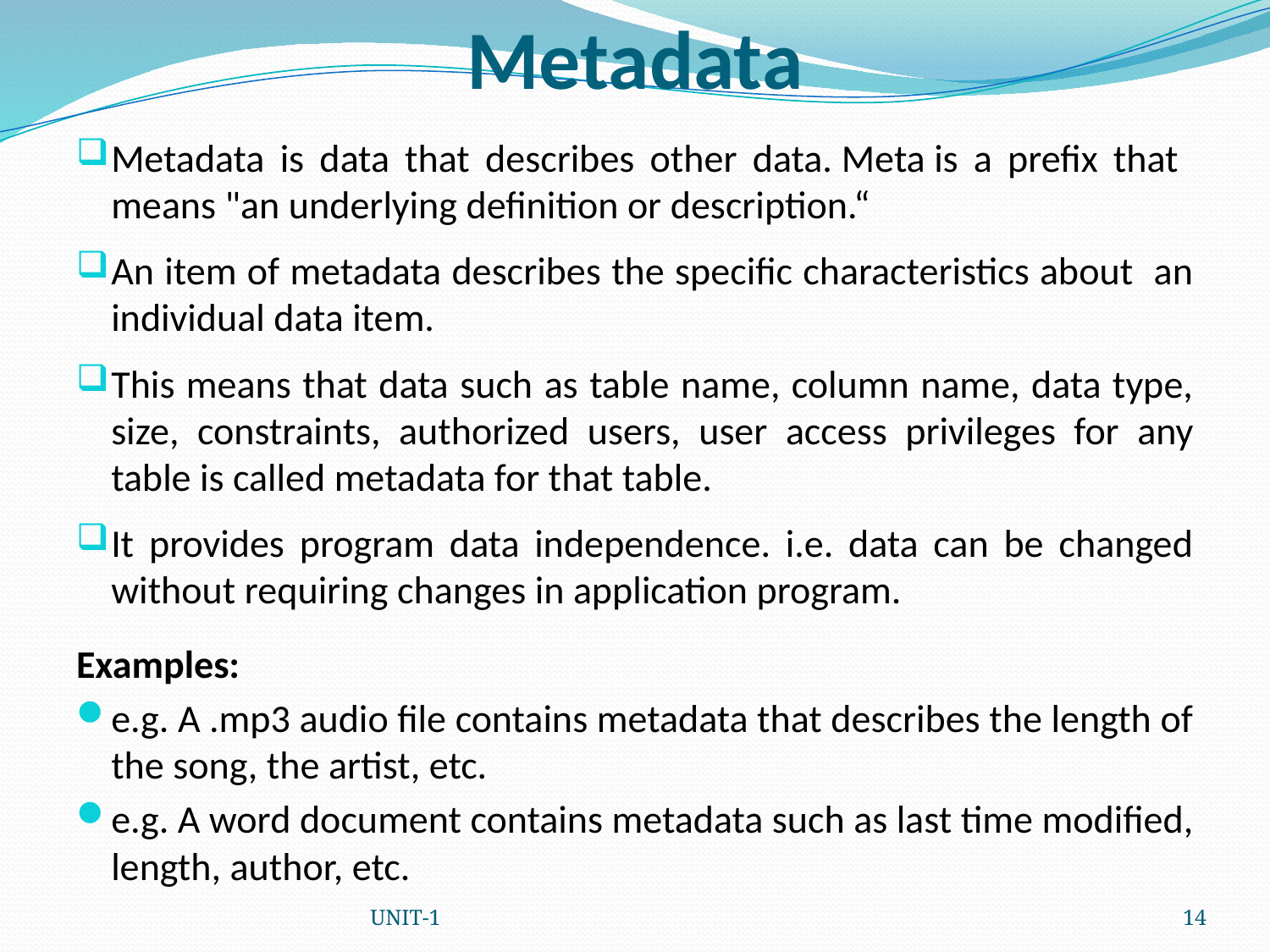

# Metadata
Metadata is data that describes other data. Meta is a prefix that  means "an underlying definition or description.“
An item of metadata describes the specific characteristics about  an individual data item.
This means that data such as table name, column name, data type, size, constraints, authorized users, user access privileges for any table is called metadata for that table.
It provides program data independence. i.e. data can be changed without requiring changes in application program.
Examples:
e.g. A .mp3 audio file contains metadata that describes the length of the song, the artist, etc.
e.g. A word document contains metadata such as last time modified, length, author, etc.

UNIT-1
14